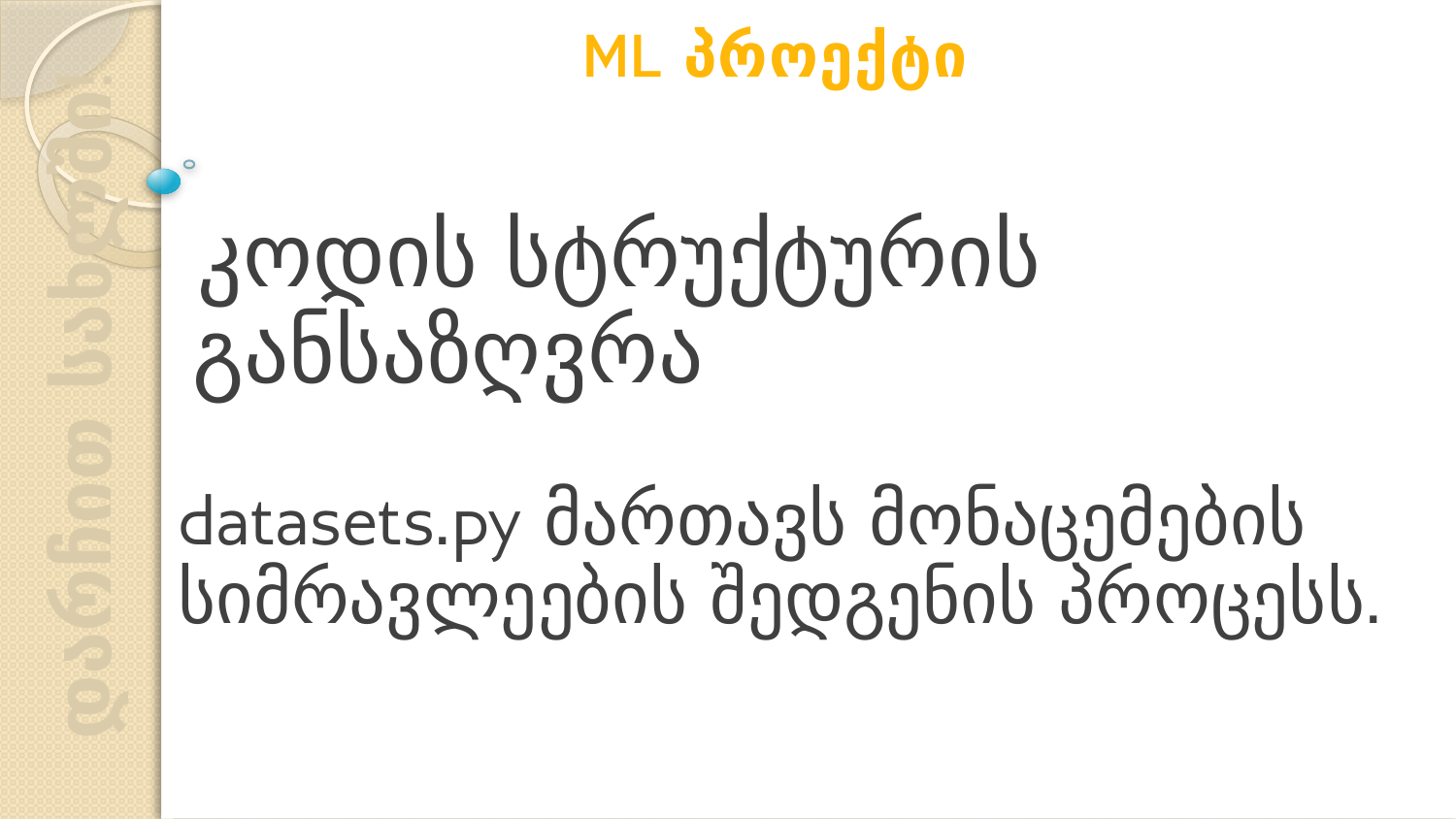

ML პროექტი
კოდის სტრუქტურის განსაზღვრა

datasets.py მართავს მონაცემების სიმრავლეების შედგენის პროცესს.

დარჩით სახლში!